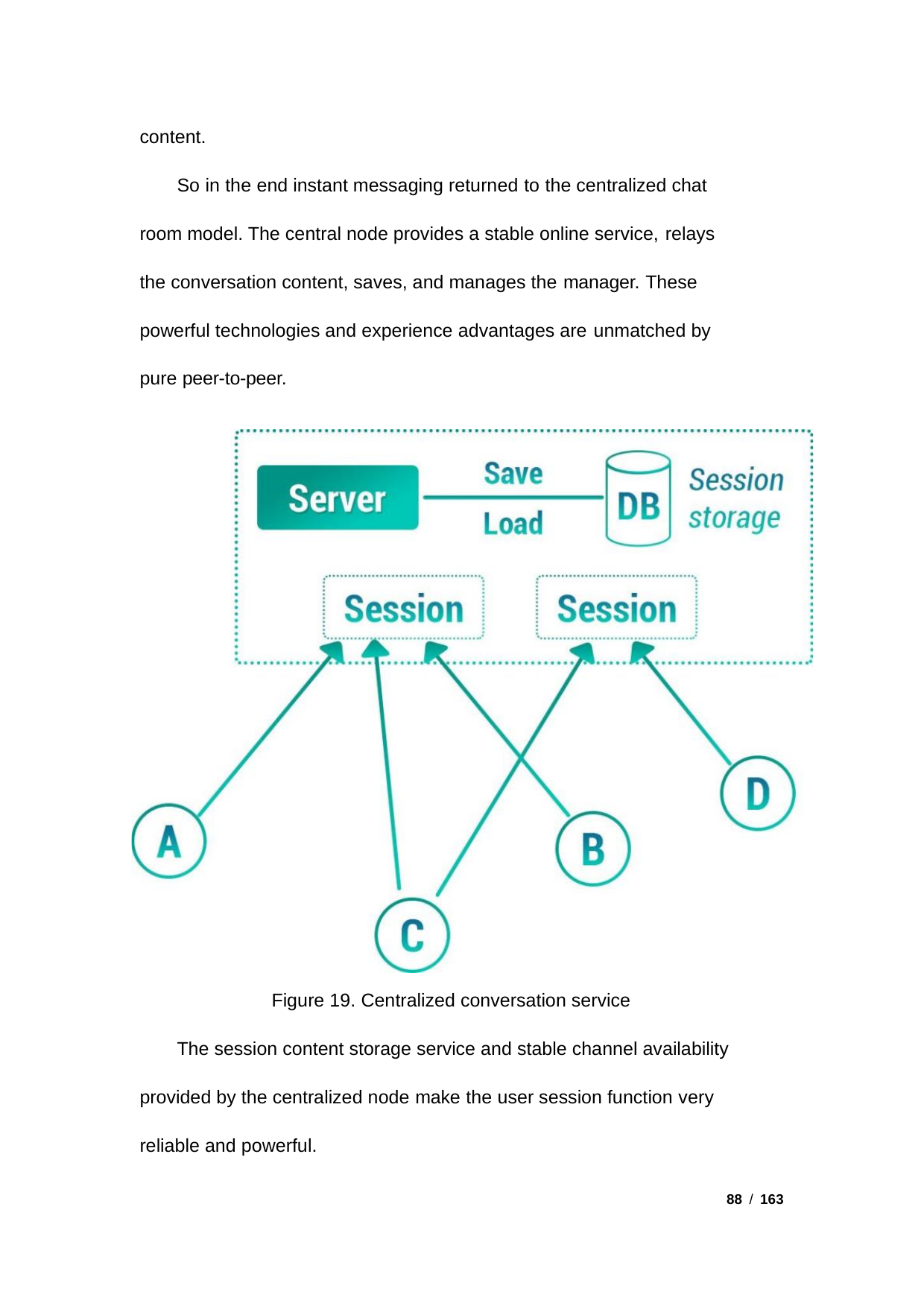

content.
So in the end instant messaging returned to the centralized chat
room model. The central node provides a stable online service, relays
the conversation content, saves, and manages the manager. These
powerful technologies and experience advantages are unmatched by
pure peer-to-peer.

Figure 19. Centralized conversation service
The session content storage service and stable channel availability
provided by the centralized node make the user session function very
reliable and powerful.
88 / 163